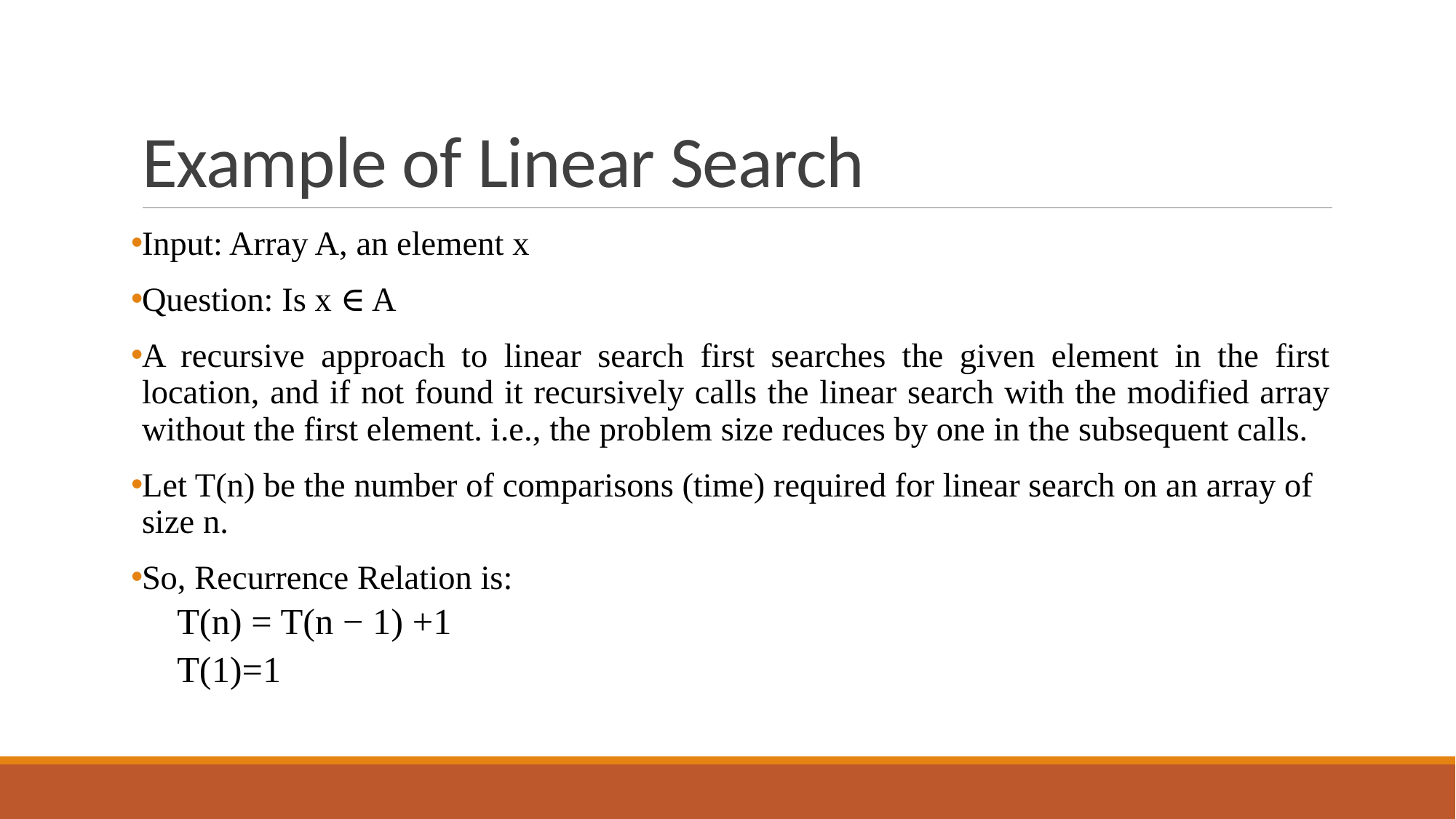

# Example of Linear Search
Input: Array A, an element x
Question: Is x ∈ A
A recursive approach to linear search first searches the given element in the first location, and if not found it recursively calls the linear search with the modified array without the first element. i.e., the problem size reduces by one in the subsequent calls.
Let T(n) be the number of comparisons (time) required for linear search on an array of size n.
So, Recurrence Relation is:
T(n) = T(n − 1) +1
T(1)=1